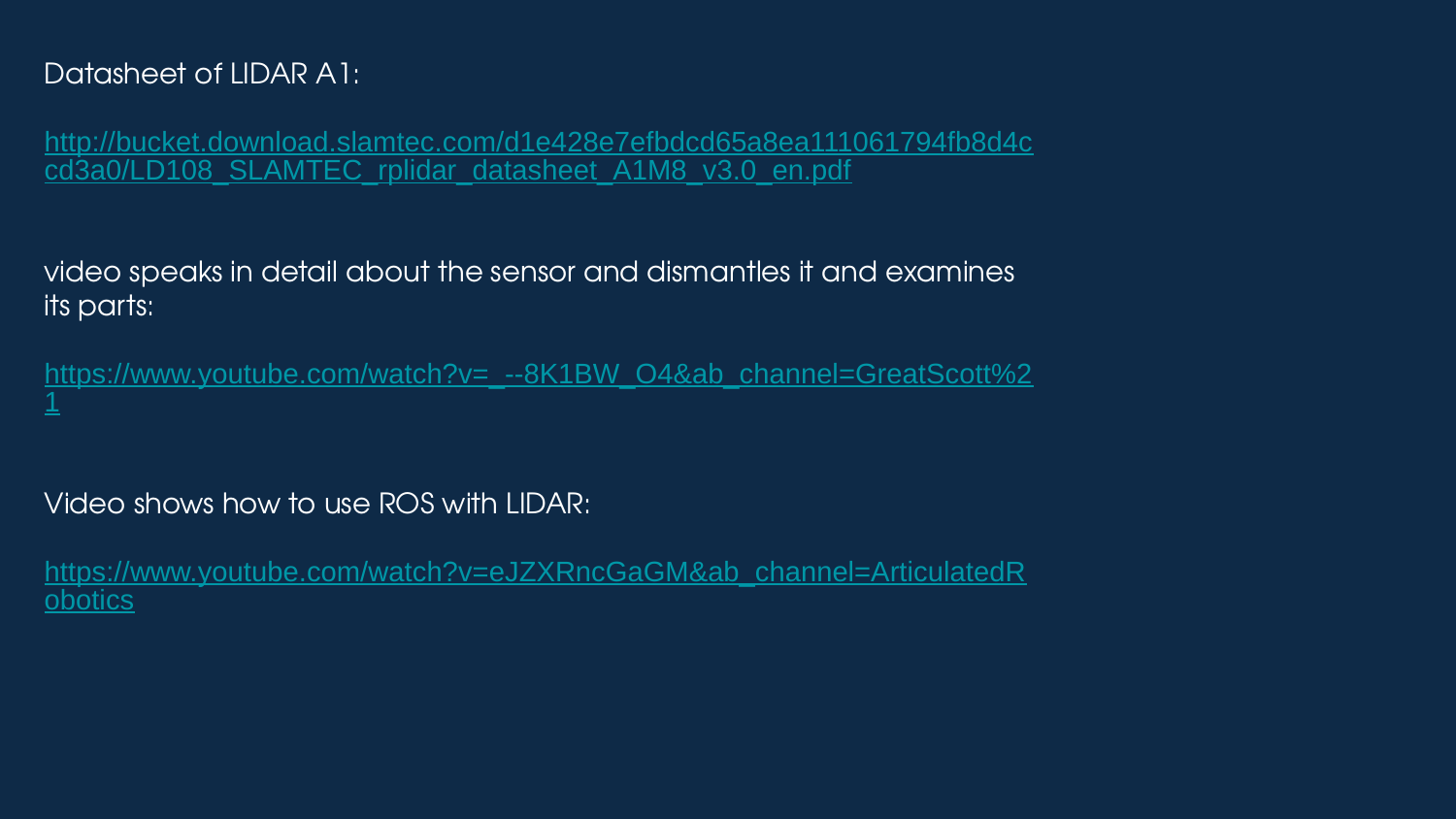

Datasheet of LIDAR A1:
http://bucket.download.slamtec.com/d1e428e7efbdcd65a8ea111061794fb8d4ccd3a0/LD108_SLAMTEC_rplidar_datasheet_A1M8_v3.0_en.pdf
video speaks in detail about the sensor and dismantles it and examines its parts:

https://www.youtube.com/watch?v=_--8K1BW_O4&ab_channel=GreatScott%21

Video shows how to use ROS with LIDAR:

https://www.youtube.com/watch?v=eJZXRncGaGM&ab_channel=ArticulatedRobotics